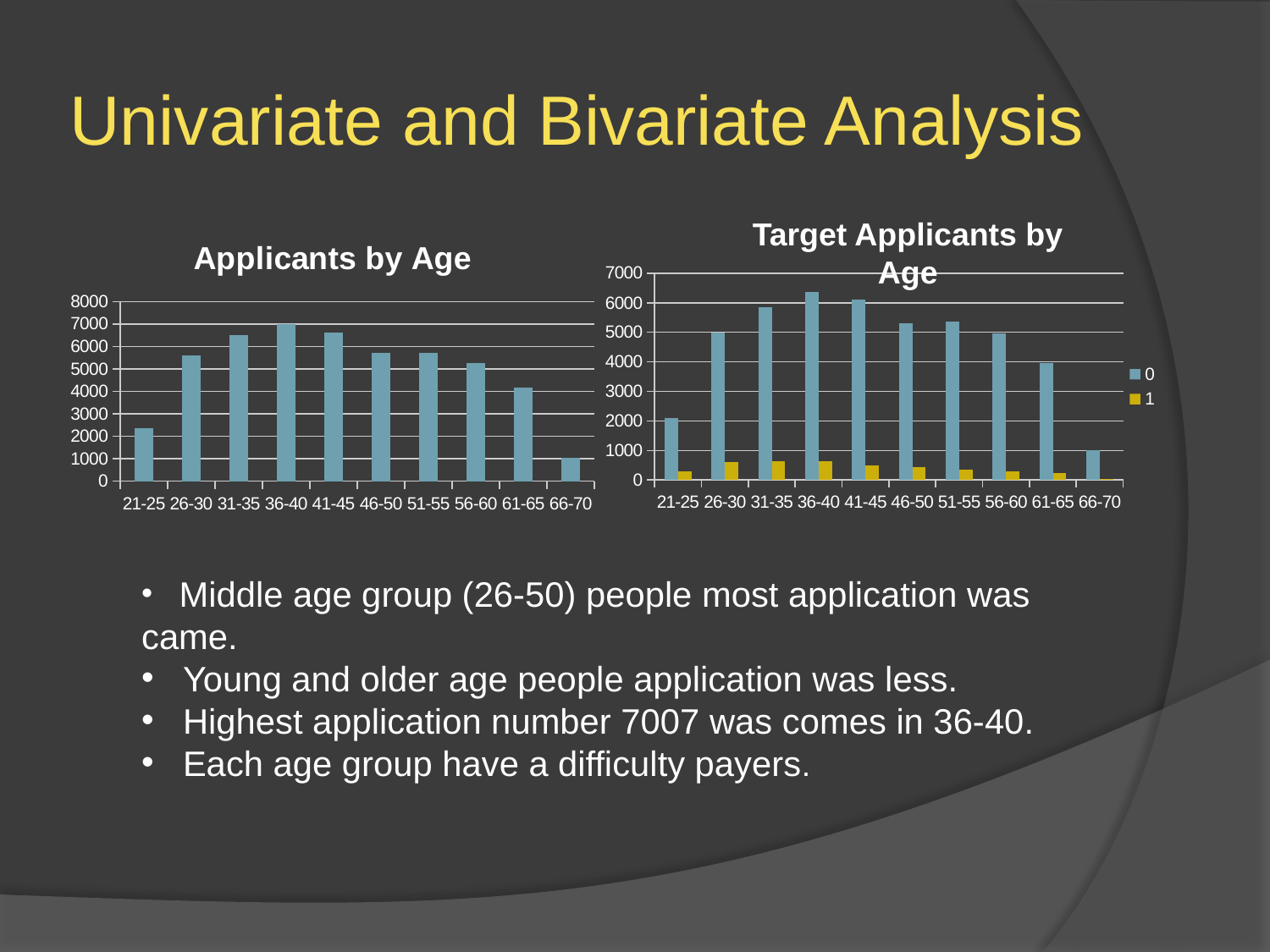

# Univariate and Bivariate Analysis
Target Applicants by Age

### Chart: Applicants by Age

| Category |  |
|---|---|
| 21-25 | 2366.0 |
| 26-30 | 5598.0 |
| 31-35 | 6502.0 |
| 36-40 | 7007.0 |
| 41-45 | 6608.0 |
| 46-50 | 5723.0 |
| 51-55 | 5711.0 |
| 56-60 | 5258.0 |
| 61-65 | 4186.0 |
| 66-70 | 1040.0 |

### Chart

| Category |  |  |
|---|---|---|
| 21-25 | 2082.0 | 284.0 |
| 26-30 | 4981.0 | 617.0 |
| 31-35 | 5858.0 | 644.0 |
| 36-40 | 6367.0 | 640.0 |
| 41-45 | 6102.0 | 506.0 |
| 46-50 | 5303.0 | 420.0 |
| 51-55 | 5352.0 | 359.0 |
| 56-60 | 4968.0 | 290.0 |
| 61-65 | 3965.0 | 221.0 |
| 66-70 | 995.0 | 45.0 |
   Middle age group (26-50) people most application was came.
   Young and older age people application was less.
   Highest application number 7007 was comes in 36-40.
   Each age group have a difficulty payers.